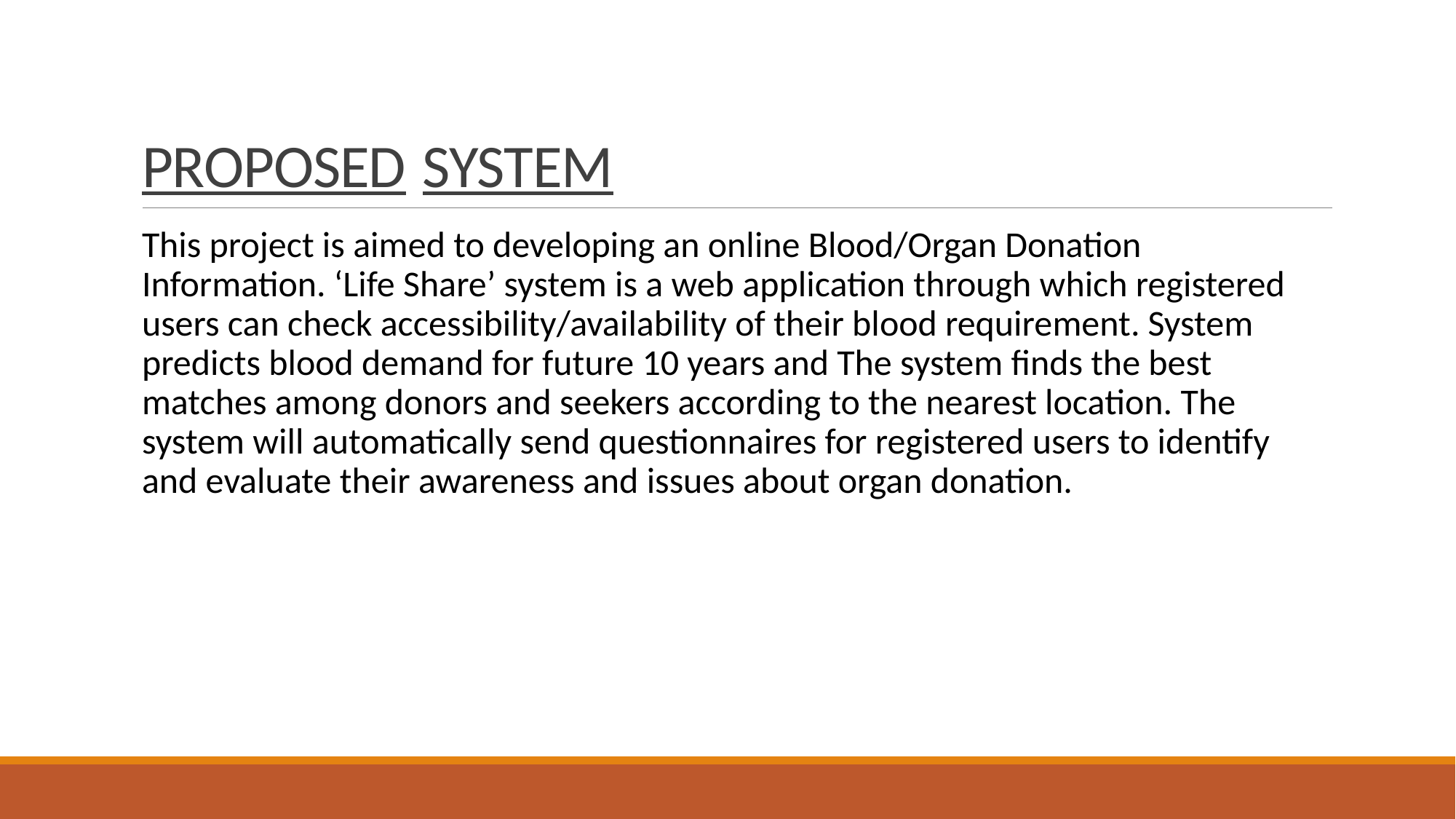

# PROPOSED SYSTEM
This project is aimed to developing an online Blood/Organ Donation Information. ‘Life Share’ system is a web application through which registered users can check accessibility/availability of their blood requirement. System predicts blood demand for future 10 years and The system finds the best matches among donors and seekers according to the nearest location. The system will automatically send questionnaires for registered users to identify and evaluate their awareness and issues about organ donation.